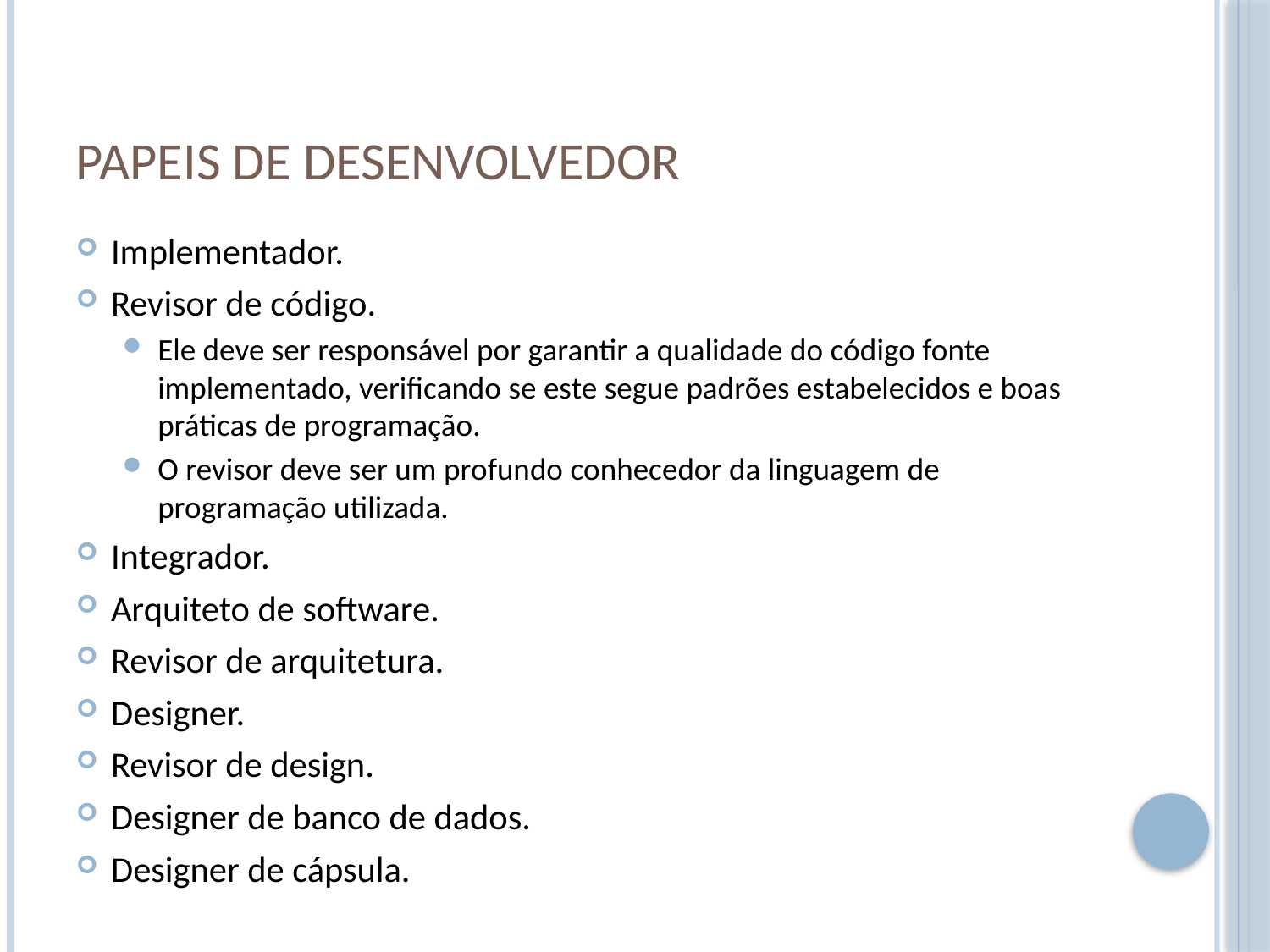

# Papeis de desenvolvedor
Implementador.
Revisor de código.
Ele deve ser responsável por garantir a qualidade do código fonte implementado, verificando se este segue padrões estabelecidos e boas práticas de programação.
O revisor deve ser um profundo conhecedor da linguagem de programação utilizada.
Integrador.
Arquiteto de software.
Revisor de arquitetura.
Designer.
Revisor de design.
Designer de banco de dados.
Designer de cápsula.